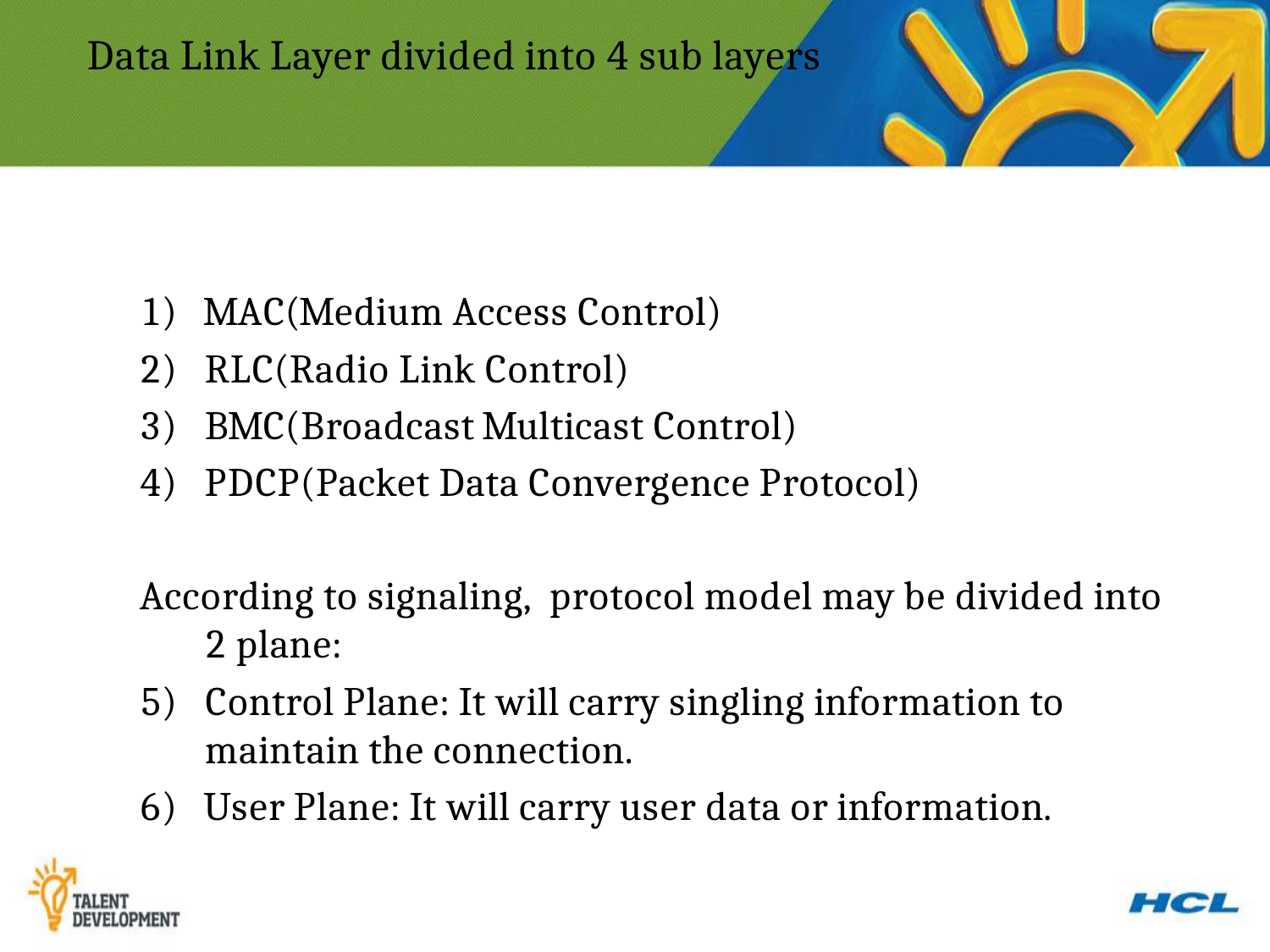

Data Link Layer divided into 4 sub layers

MAC(Medium Access Control)
RLC(Radio Link Control)
BMC(Broadcast Multicast Control)
PDCP(Packet Data Convergence Protocol)

According to signaling,  protocol model may be divided into 2 plane:
Control Plane: It will carry singling information to maintain the connection.
User Plane: It will carry user data or information.